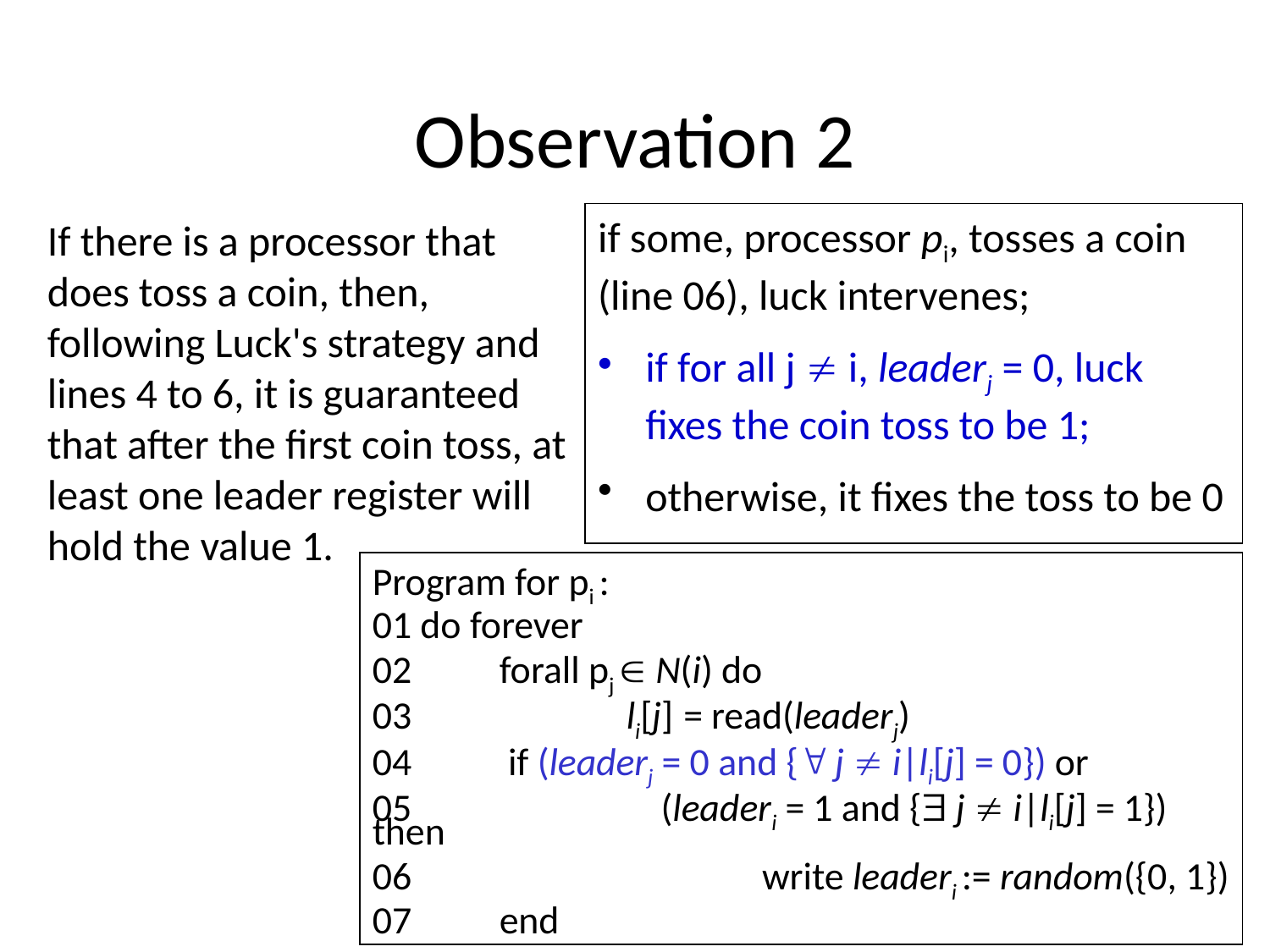

# Observation 2

if some, processor pi, tosses a coin (line 06), luck intervenes;
if for all j ≠ i, leaderj = 0, luck fixes the coin toss to be 1;
otherwise, it fixes the toss to be 0

If there is a processor that does toss a coin, then, following Luck's strategy and lines 4 to 6, it is guaranteed that after the first coin toss, at least one leader register will hold the value 1.

Program for pi :
01 do forever
02	forall pj ∈ N(i) do
03	 	li[j]  = read(leaderj)
04	 if (leaderj = 0 and {∀ j ≠ i|li[j] = 0}) or
05		    (leaderi = 1 and {∃ j ≠ i|li[j] = 1}) then
06		 	 write leaderi := random({0, 1})
07	end
2-45
Chapter 2 - Definitions, Techniques and Paradigms